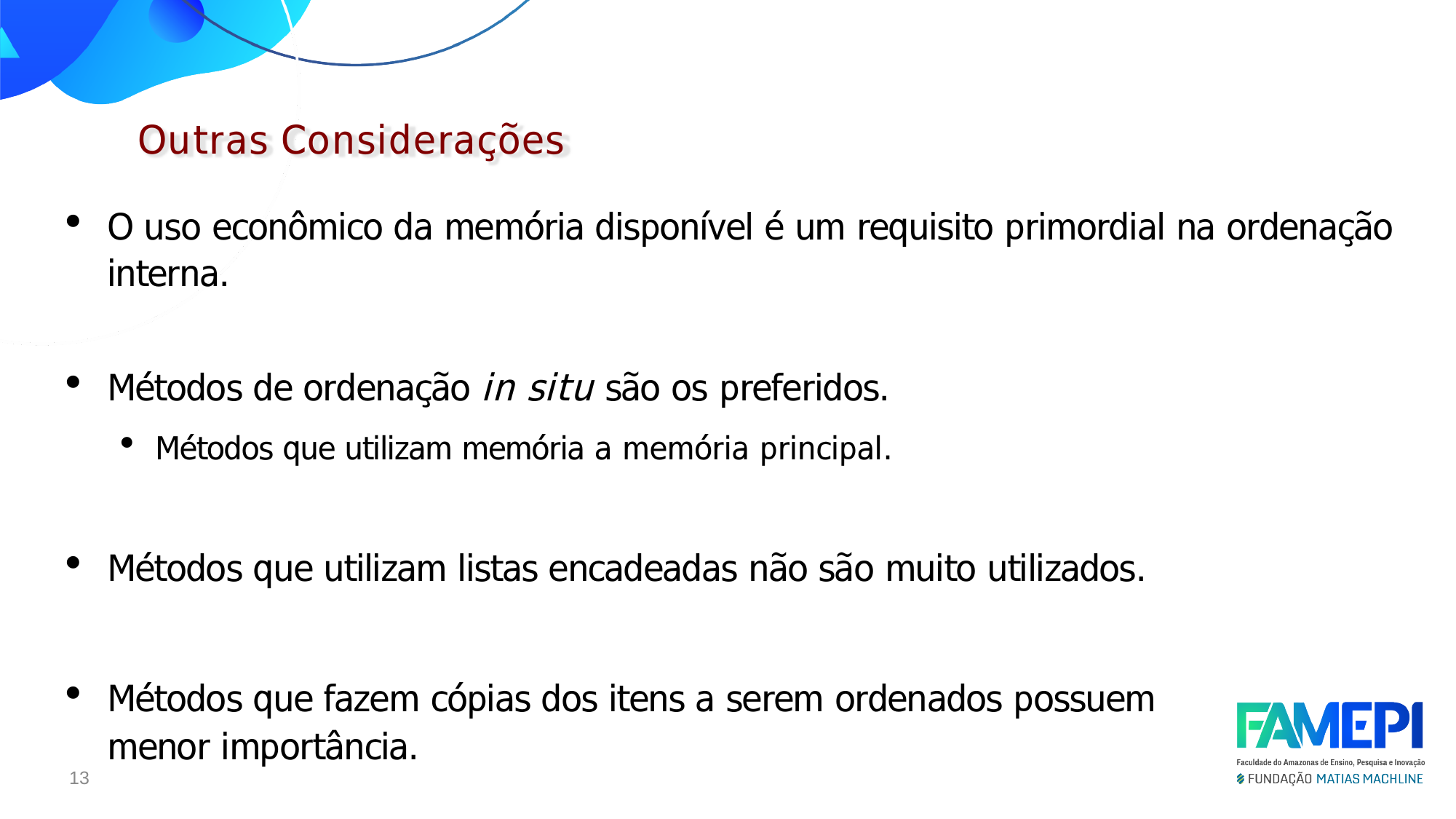

Outras Considerações
O uso econômico da memória disponível é um requisito primordial na ordenação interna.

Métodos de ordenação in situ são os preferidos.
Métodos que utilizam memória a memória principal.

Métodos que utilizam listas encadeadas não são muito utilizados.

Métodos que fazem cópias dos itens a serem ordenados possuem              menor importância.
13